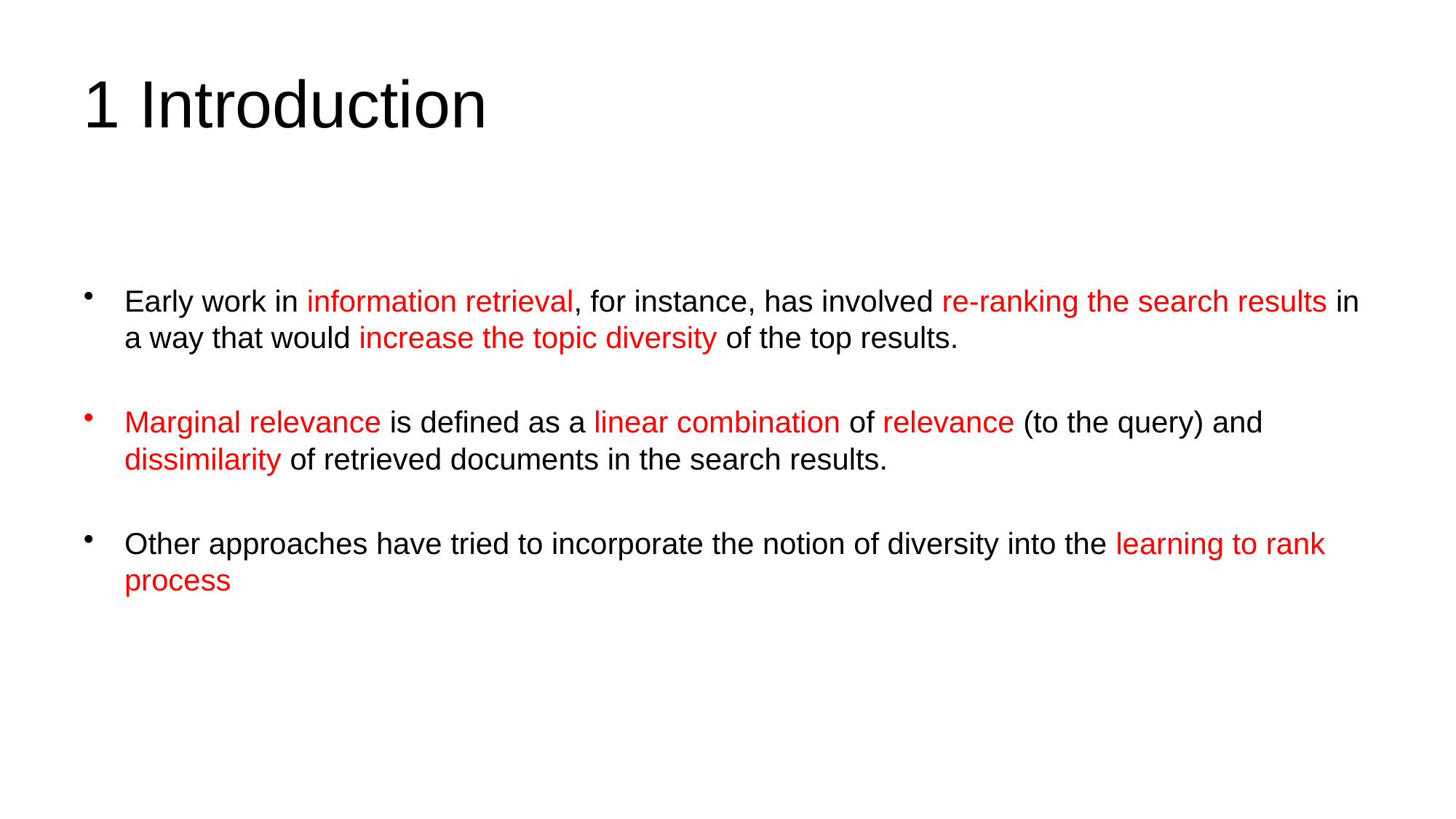

# 1 Introduction

Early work in information retrieval, for instance, has involved re-ranking the search results in a way that would increase the topic diversity of the top results.

Marginal relevance is defined as a linear combination of relevance (to the query) and dissimilarity of retrieved documents in the search results.

Other approaches have tried to incorporate the notion of diversity into the learning to rank process